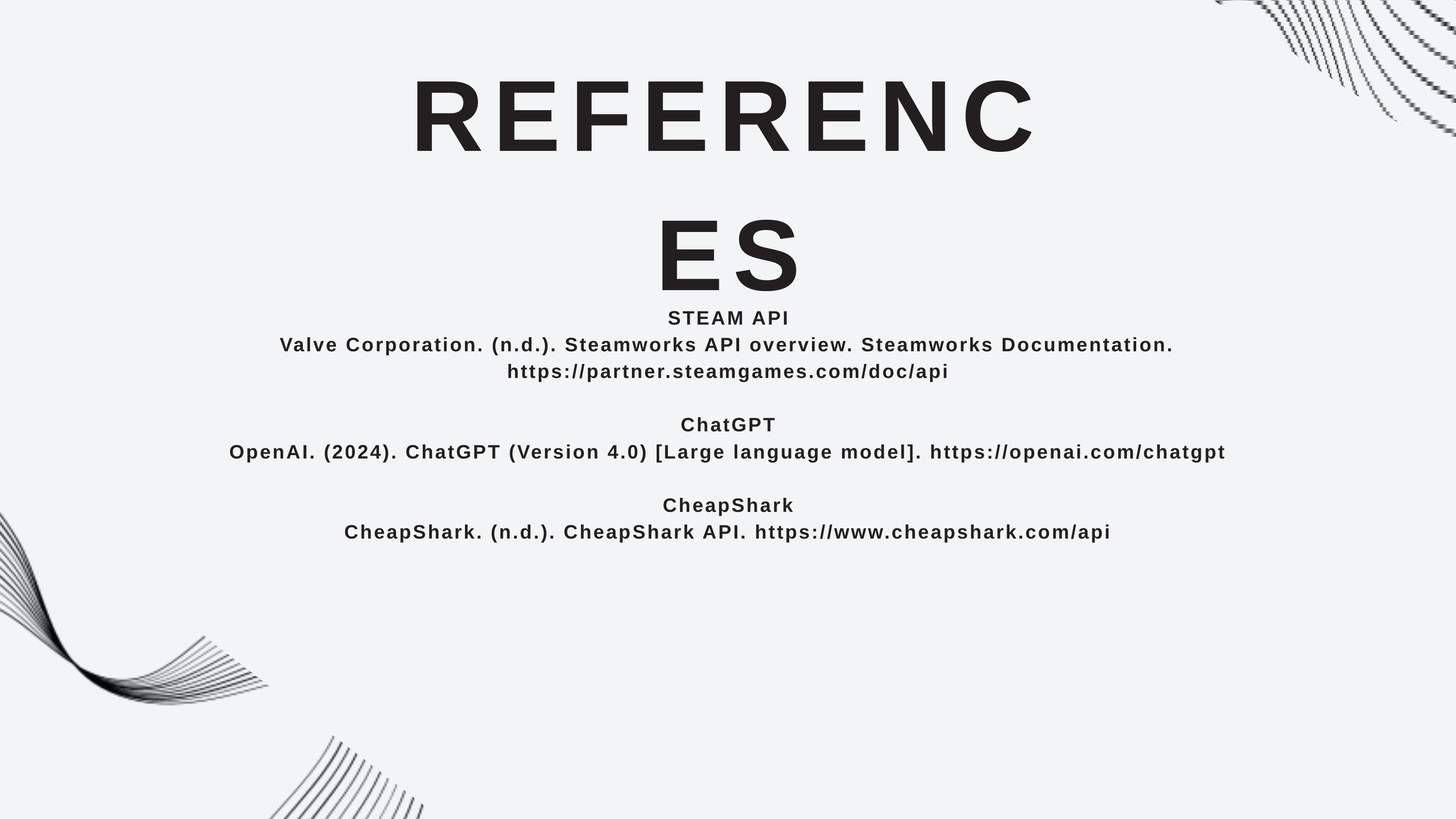

REFERENCES
STEAM API
Valve Corporation. (n.d.). Steamworks API overview. Steamworks Documentation. https://partner.steamgames.com/doc/api

ChatGPT
OpenAI. (2024). ChatGPT (Version 4.0) [Large language model]. https://openai.com/chatgpt

CheapShark
CheapShark. (n.d.). CheapShark API. https://www.cheapshark.com/api